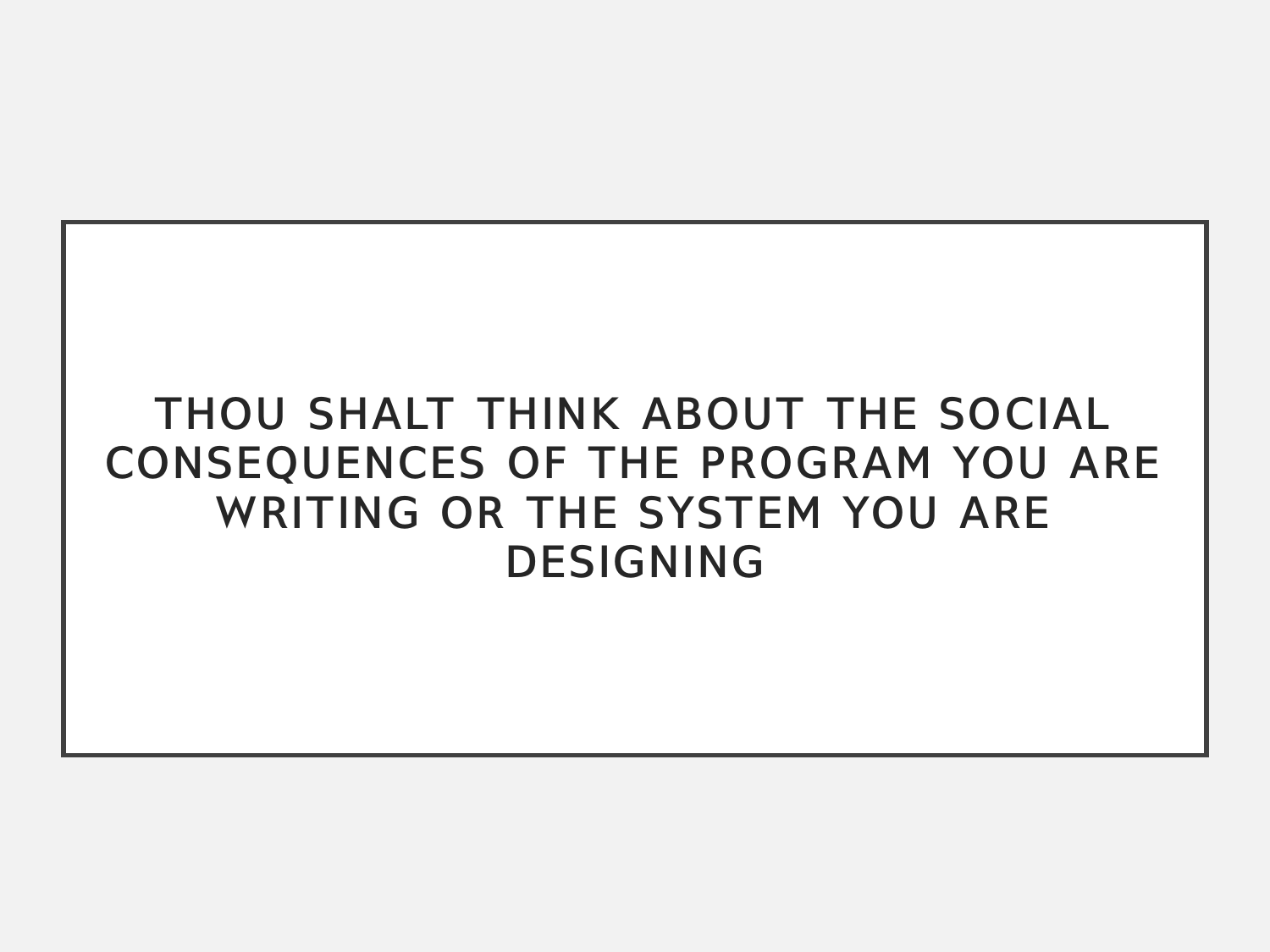

# THOU SHALT THINK ABOUT THE SOCIAL CONSEQUENCES OF THE PROGRAM YOU ARE WRITING OR THE SYSTEM YOU ARE DESIGNING